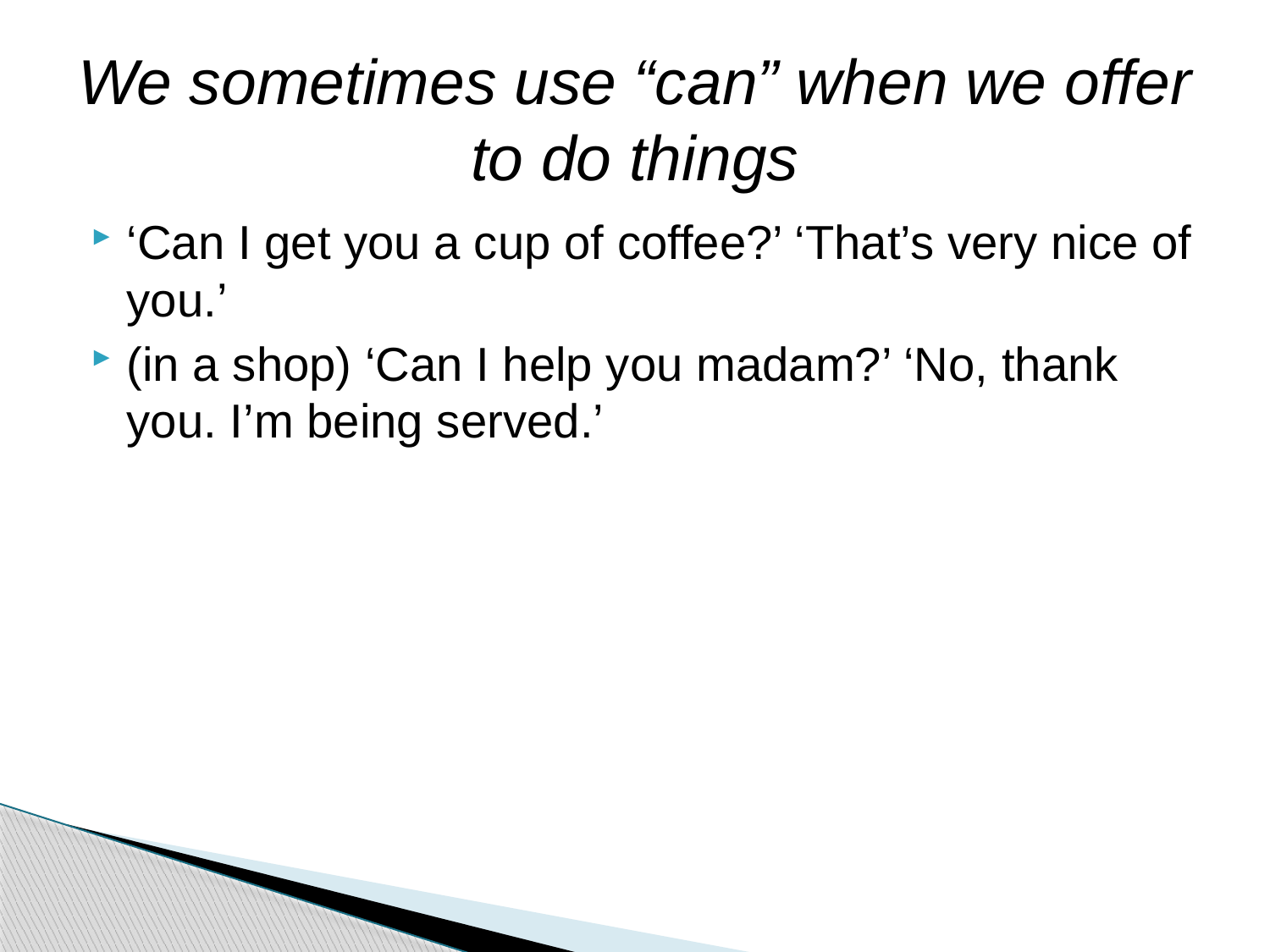

# We sometimes use “can” when we offer to do things
‘Can I get you a cup of coffee?’ ‘That’s very nice of you.’
(in a shop) ‘Can I help you madam?’ ‘No, thank you. I’m being served.’